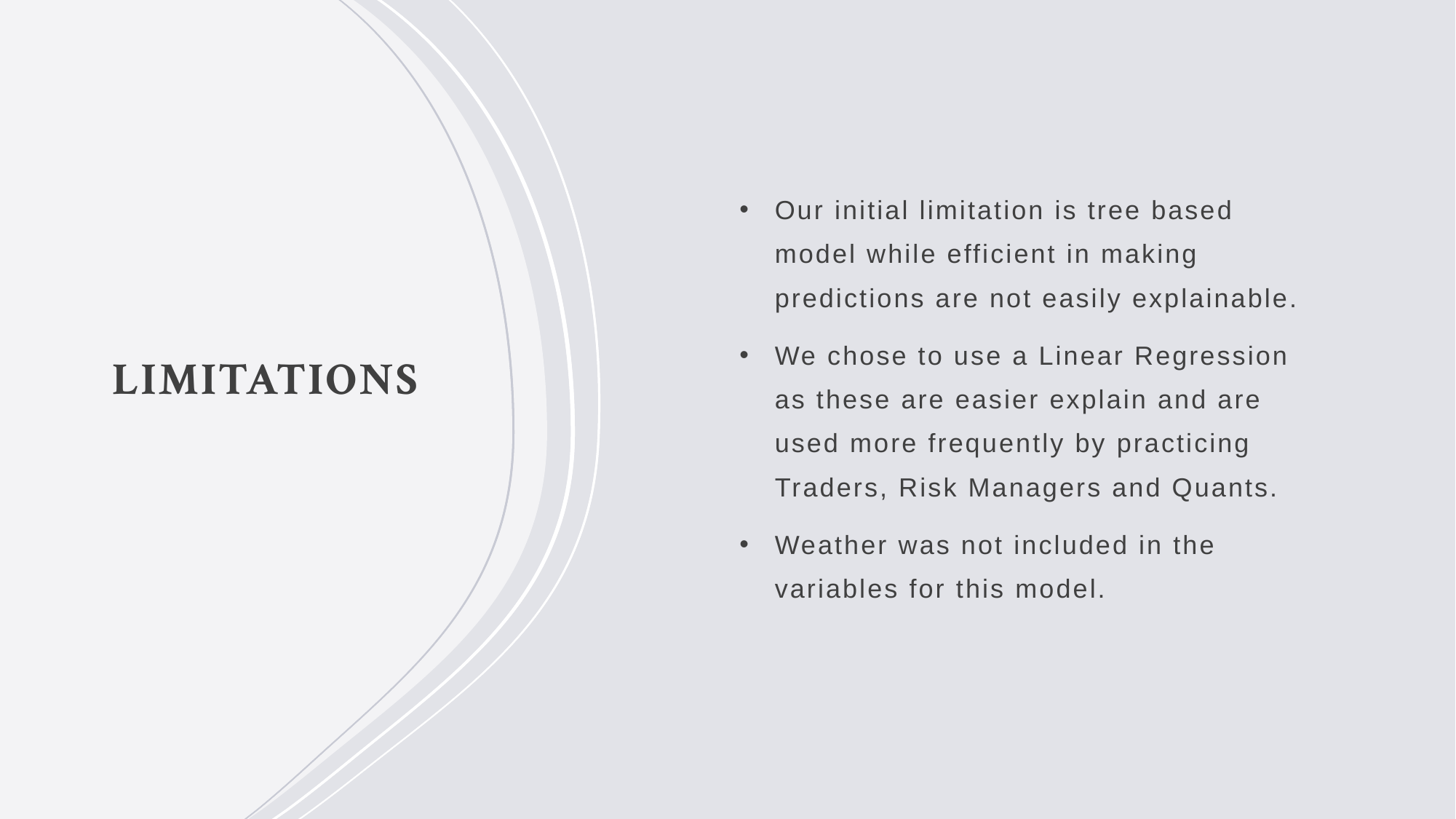

Our initial limitation is tree based model while efficient in making predictions are not easily explainable.
We chose to use a Linear Regression as these are easier explain and are used more frequently by practicing Traders, Risk Managers and Quants.
Weather was not included in the variables for this model.
# LIMITATIONS